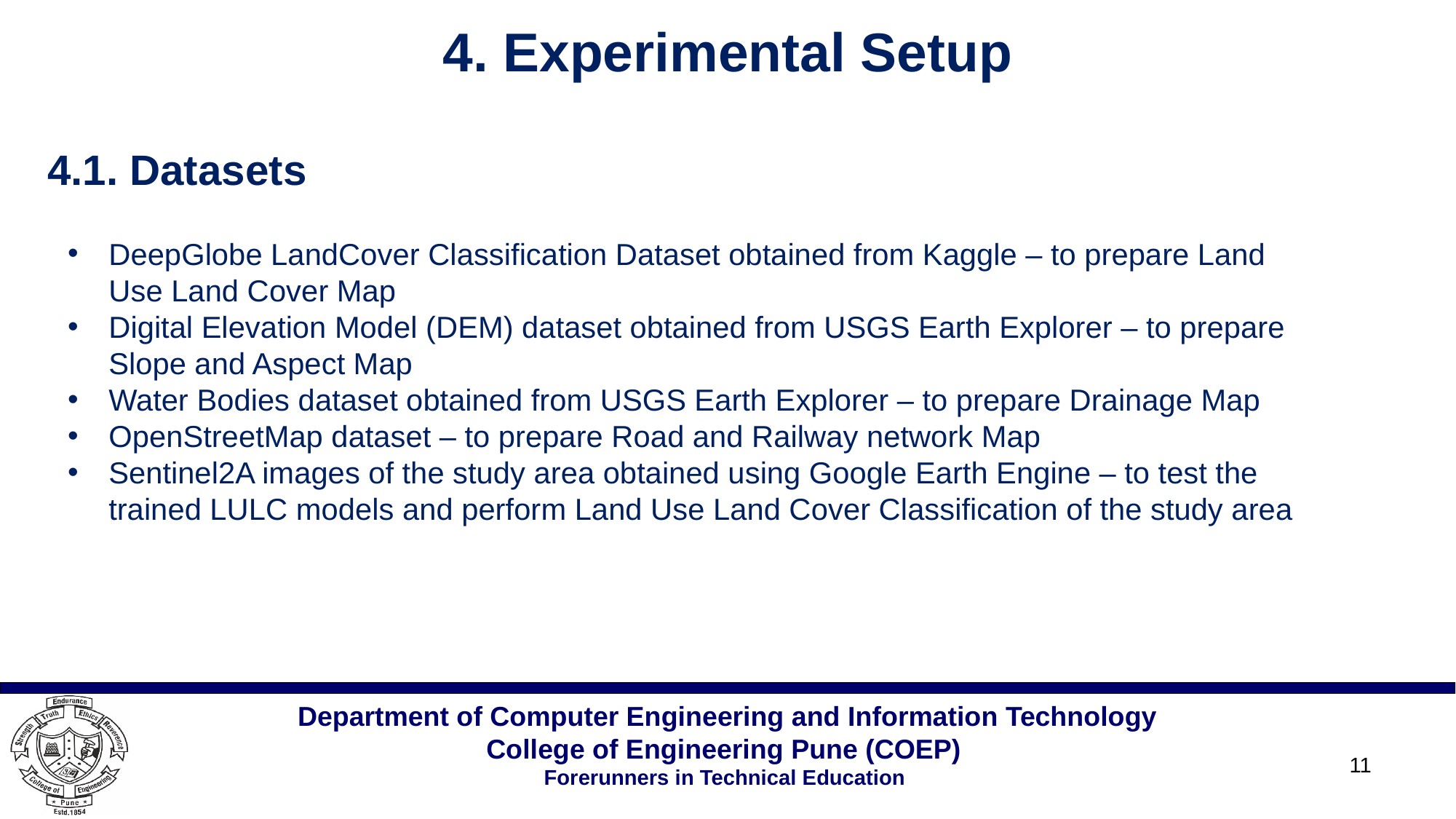

4. Experimental Setup
4.1. Datasets
DeepGlobe LandCover Classification Dataset obtained from Kaggle – to prepare Land Use Land Cover Map
Digital Elevation Model (DEM) dataset obtained from USGS Earth Explorer – to prepare Slope and Aspect Map
Water Bodies dataset obtained from USGS Earth Explorer – to prepare Drainage Map
OpenStreetMap dataset – to prepare Road and Railway network Map
Sentinel2A images of the study area obtained using Google Earth Engine – to test the trained LULC models and perform Land Use Land Cover Classification of the study area
11